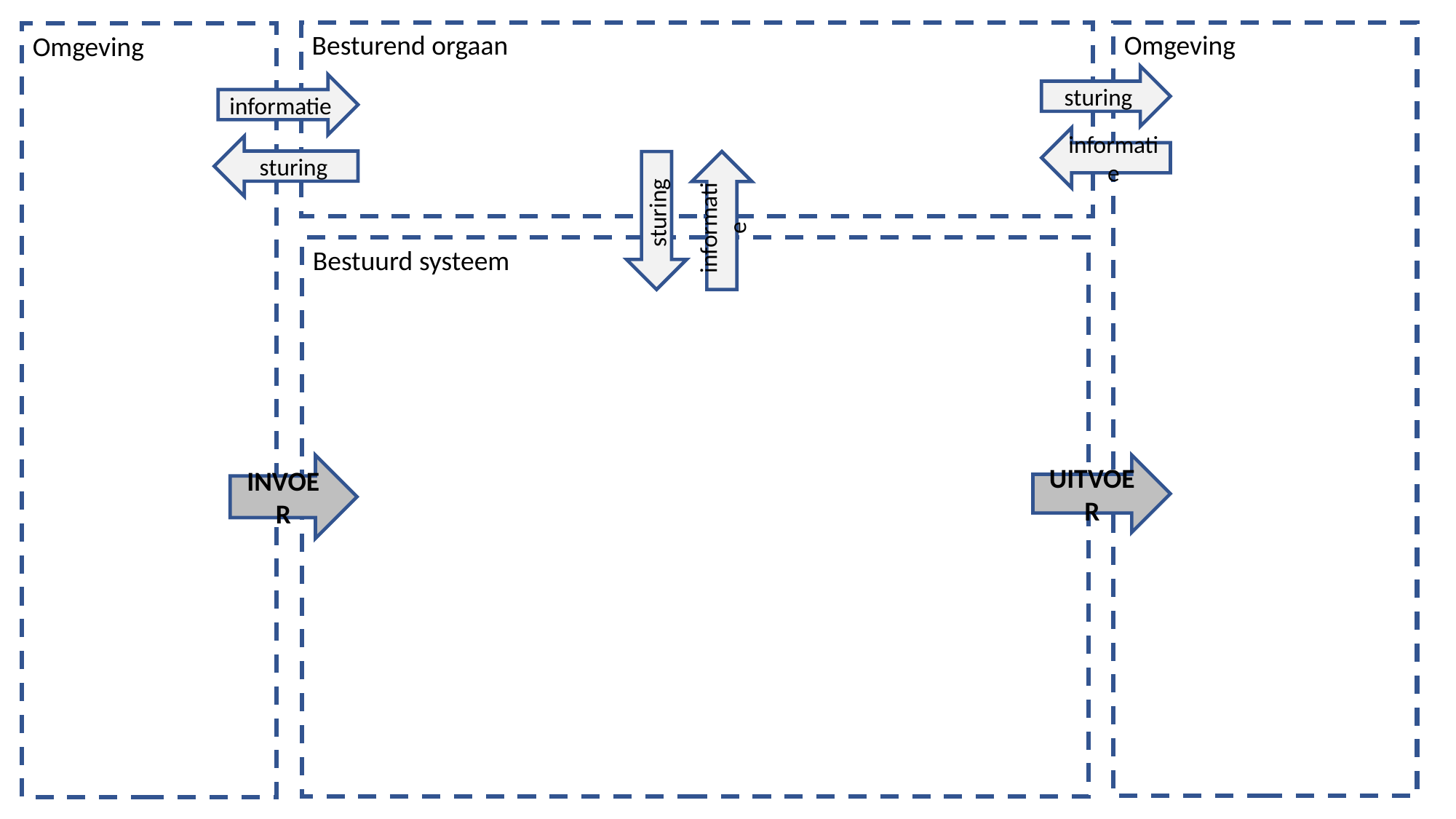

Besturend orgaan
Omgeving
Omgeving
sturing
informatie
informatie
sturing
sturing
informatie
Bestuurd systeem
UITVOER
INVOER